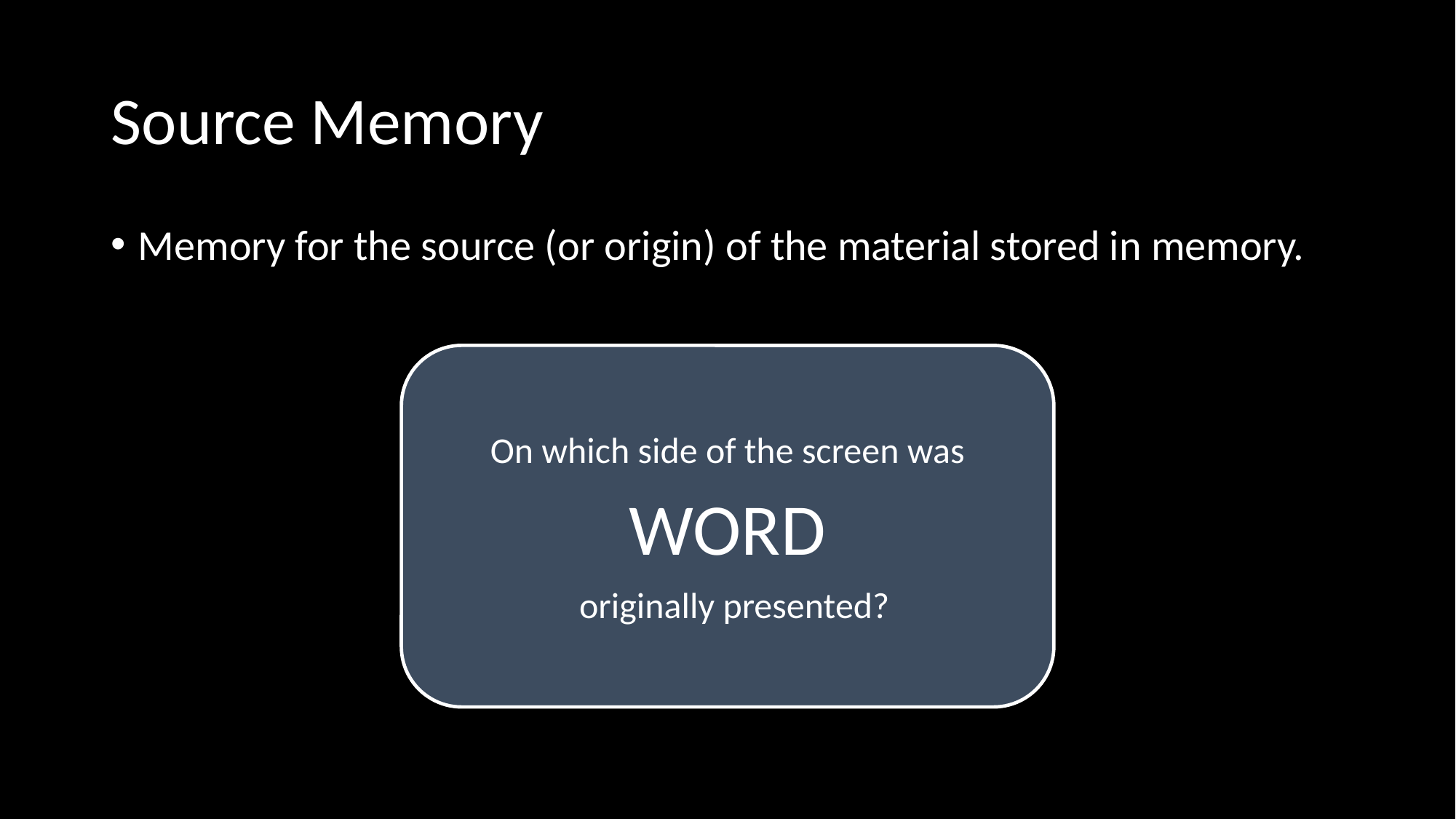

# Source Memory
Memory for the source (or origin) of the material stored in memory.

On which side of the screen was
WORD
originally presented?